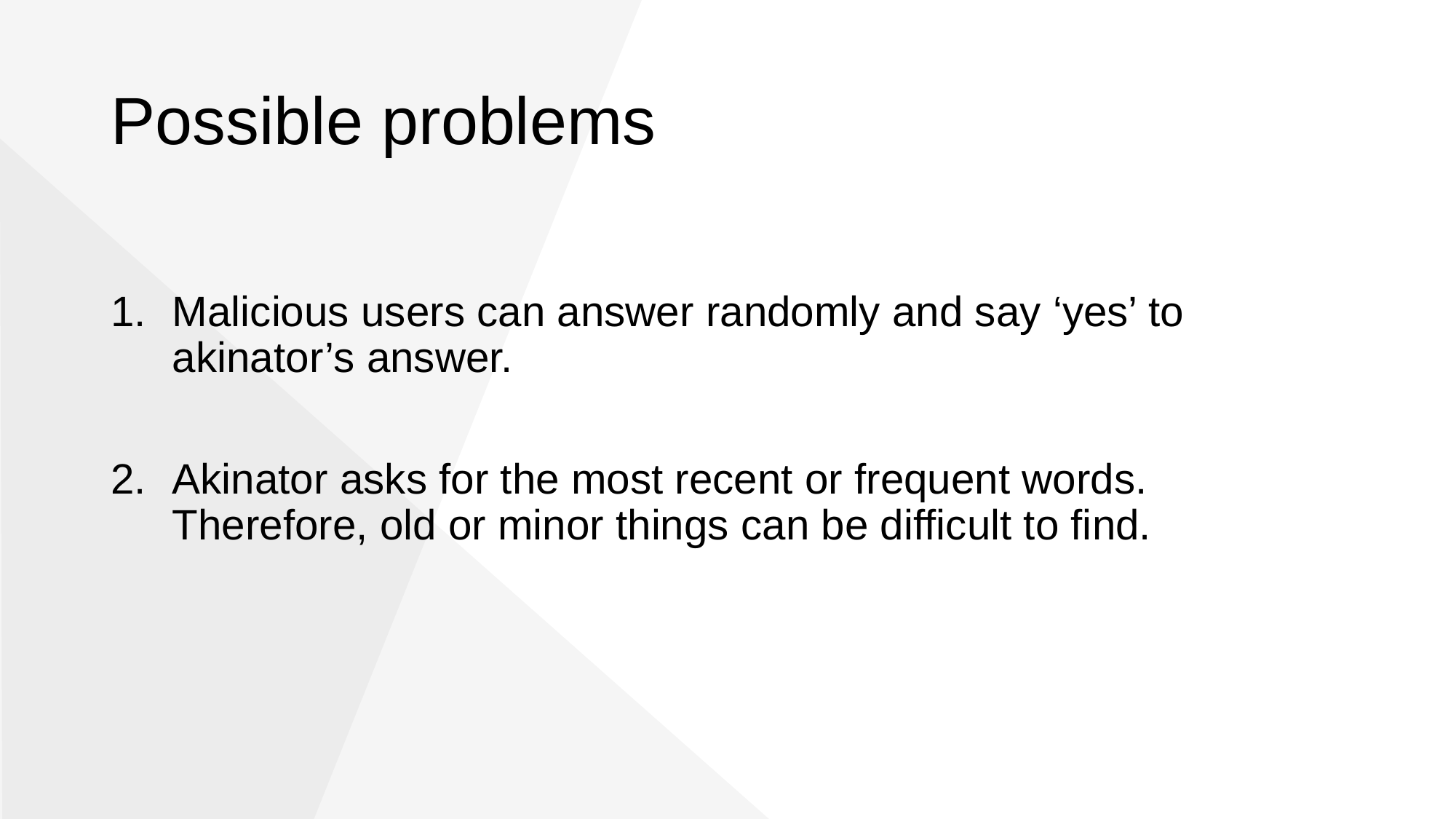

# Possible problems

Malicious users can answer randomly and say ‘yes’ to akinator’s answer.

Akinator asks for the most recent or frequent words. Therefore, old or minor things can be difficult to find.